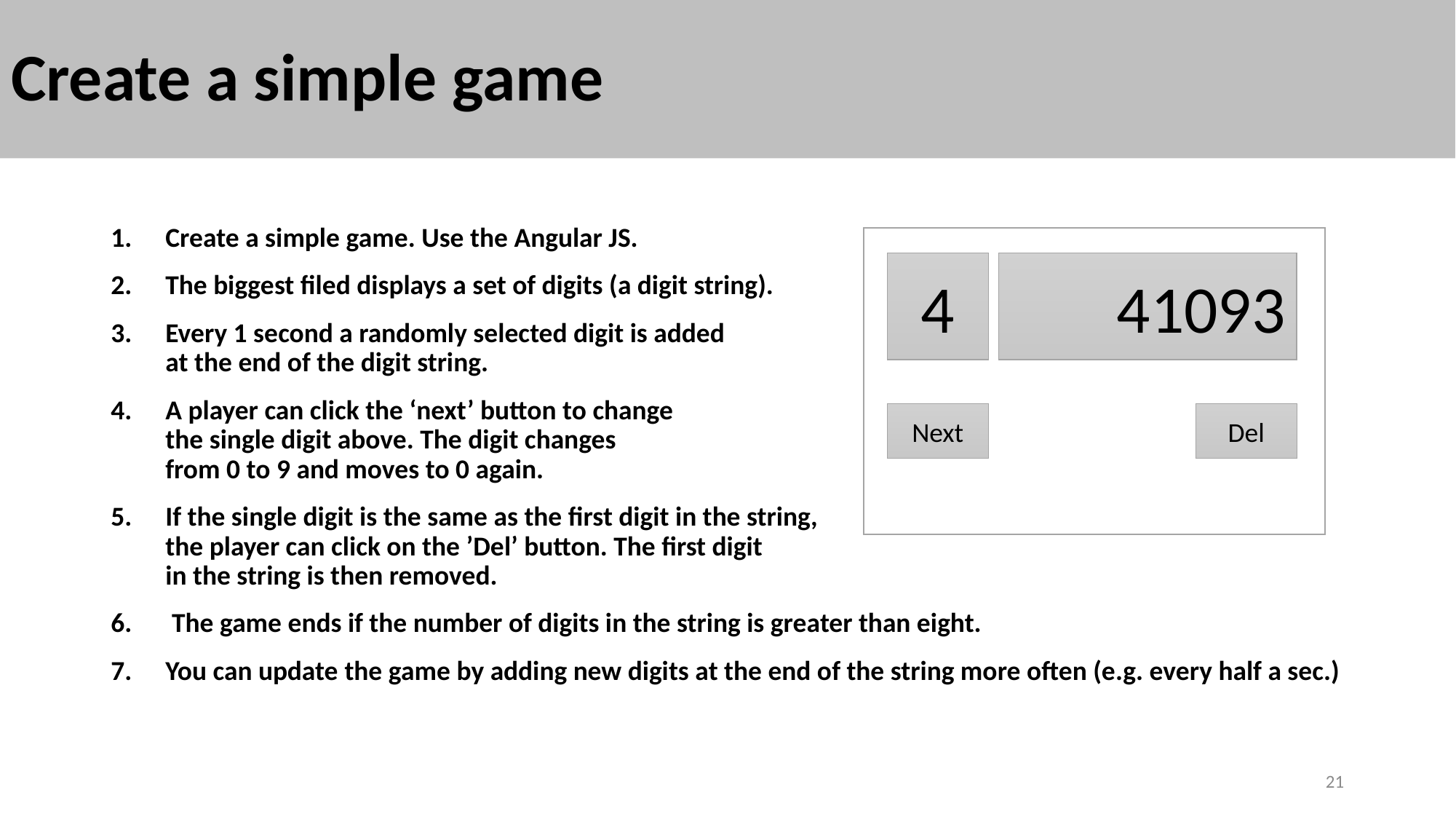

# Create a simple game
Create a simple game. Use the Angular JS.
The biggest filed displays a set of digits (a digit string).
Every 1 second a randomly selected digit is added
at the end of the digit string.
A player can click the ‘next’ button to change
the single digit above. The digit changes
from 0 to 9 and moves to 0 again.
If the single digit is the same as the first digit in the string,
the player can click on the ’Del’ button. The first digit
in the string is then removed.
 The game ends if the number of digits in the string is greater than eight.
You can update the game by adding new digits at the end of the string more often (e.g. every half a sec.)

4
41093
Next
Del
21